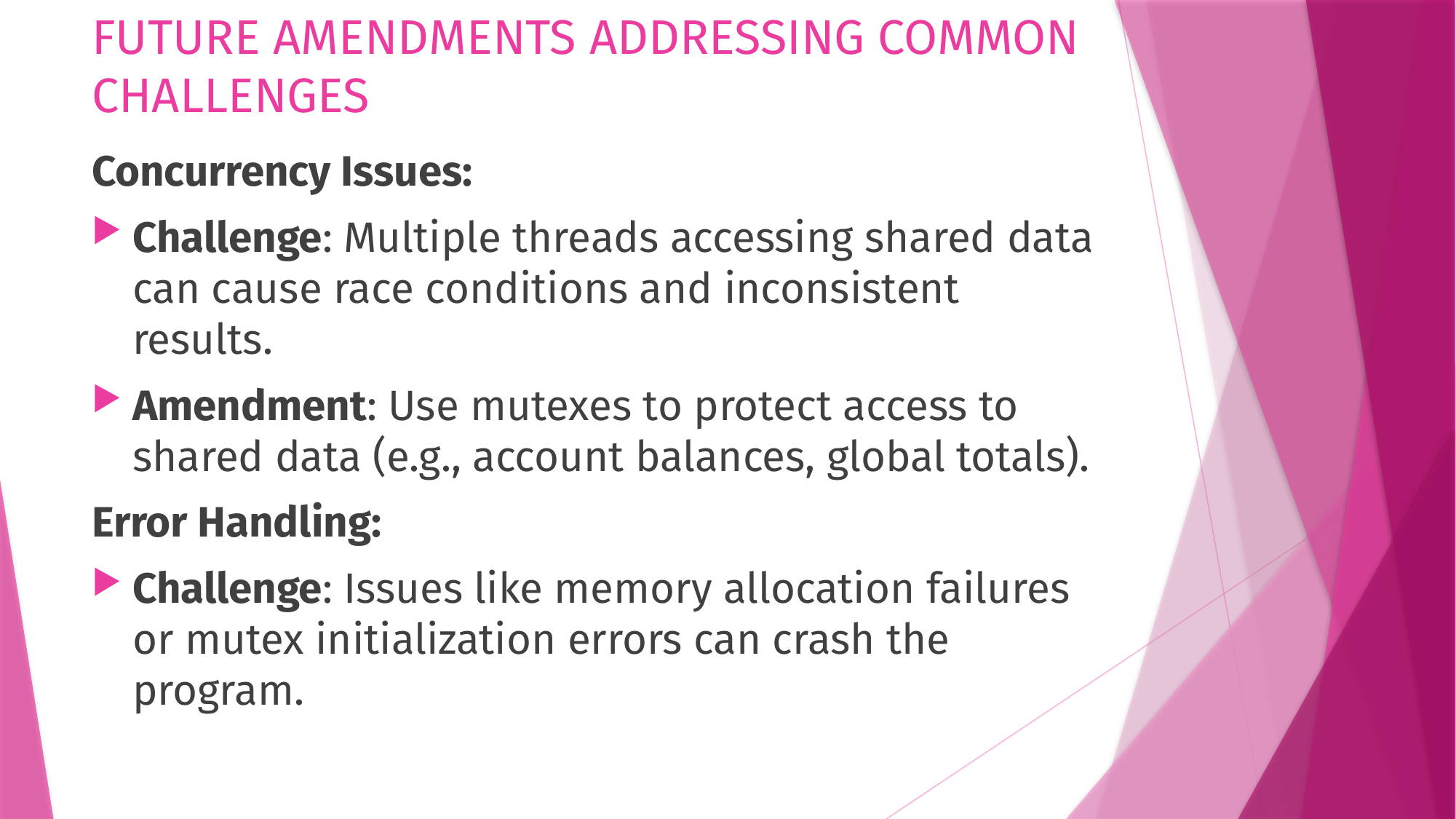

# FUTURE AMENDMENTS ADDRESSING COMMON CHALLENGES
Concurrency Issues:
Challenge: Multiple threads accessing shared data can cause race conditions and inconsistent results.
Amendment: Use mutexes to protect access to shared data (e.g., account balances, global totals).
Error Handling:
Challenge: Issues like memory allocation failures or mutex initialization errors can crash the program.